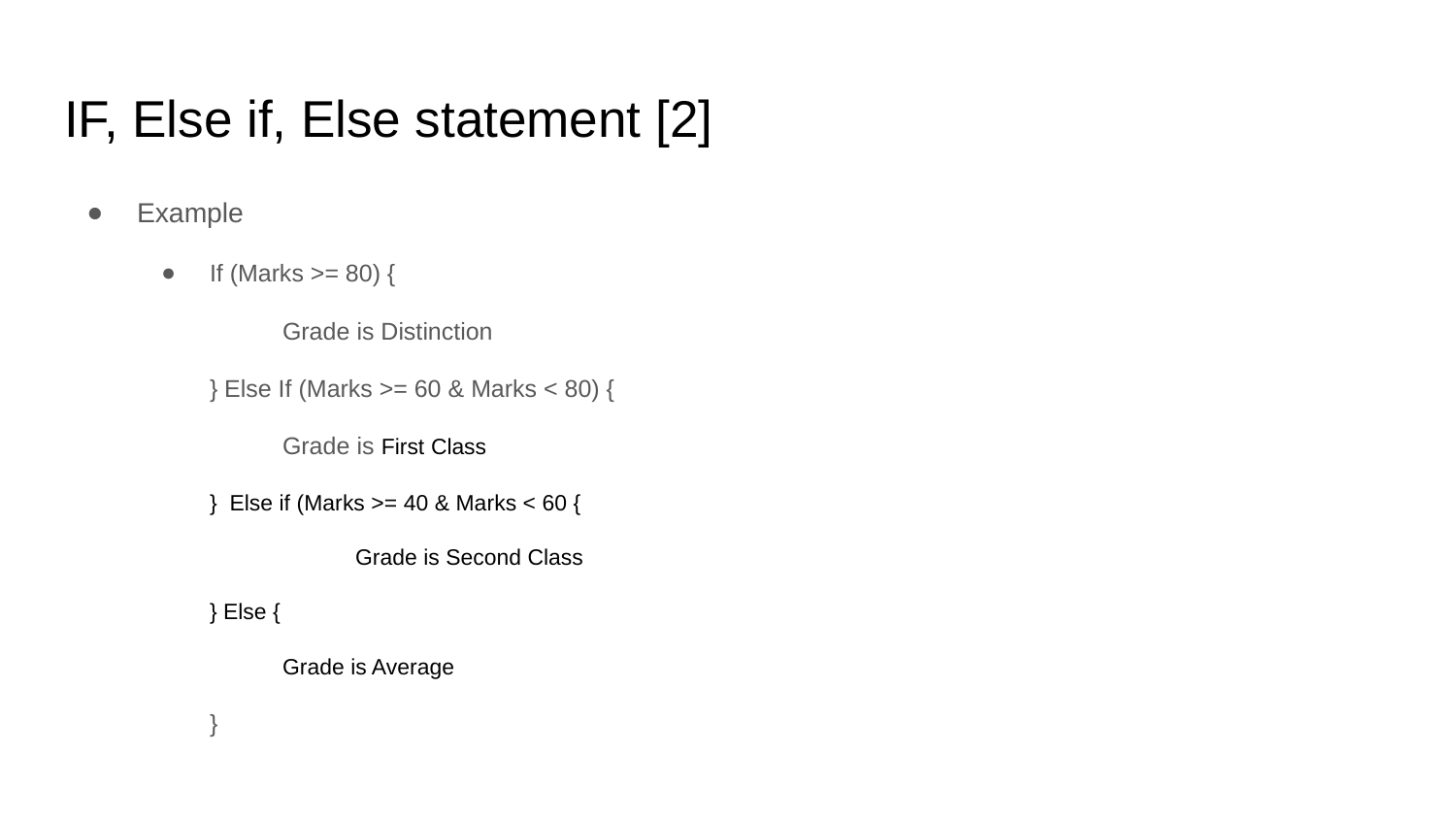

# IF, Else if, Else statement [2]

Example
If (Marks >= 80) {
Grade is Distinction
} Else If (Marks >= 60 & Marks < 80) {
Grade is First Class
}  Else if (Marks >= 40 & Marks < 60 {
	Grade is Second Class
} Else {
Grade is Average
}